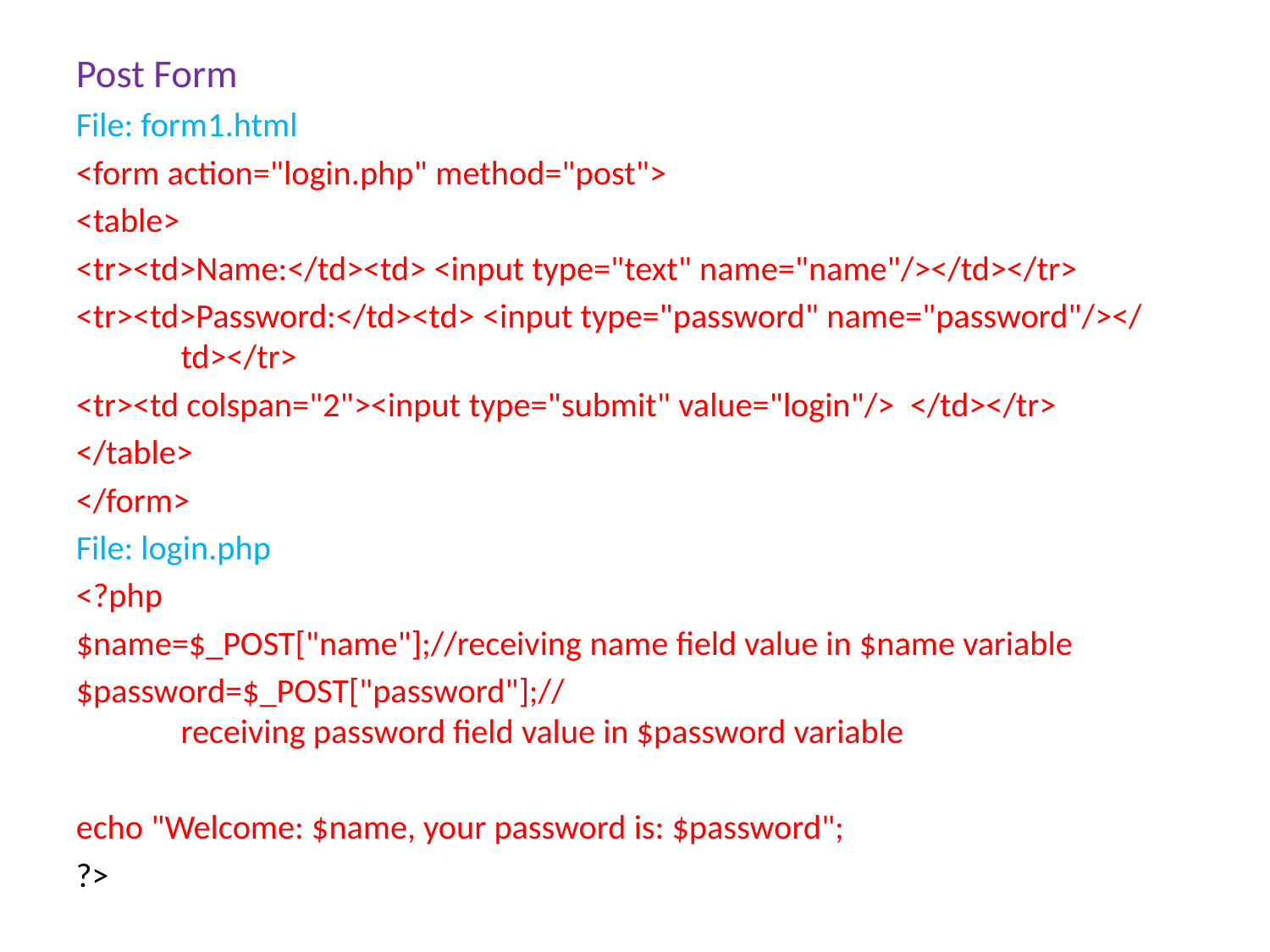

Post Form
File: form1.html
<form action="login.php" method="post">
<table>
<tr><td>Name:</td><td> <input type="text" name="name"/></td></tr>
<tr><td>Password:</td><td> <input type="password" name="password"/></td></tr>
<tr><td colspan="2"><input type="submit" value="login"/>  </td></tr>
</table>
</form>
File: login.php
<?php
$name=$_POST["name"];//receiving name field value in $name variable
$password=$_POST["password"];//receiving password field value in $password variable

echo "Welcome: $name, your password is: $password";
?>